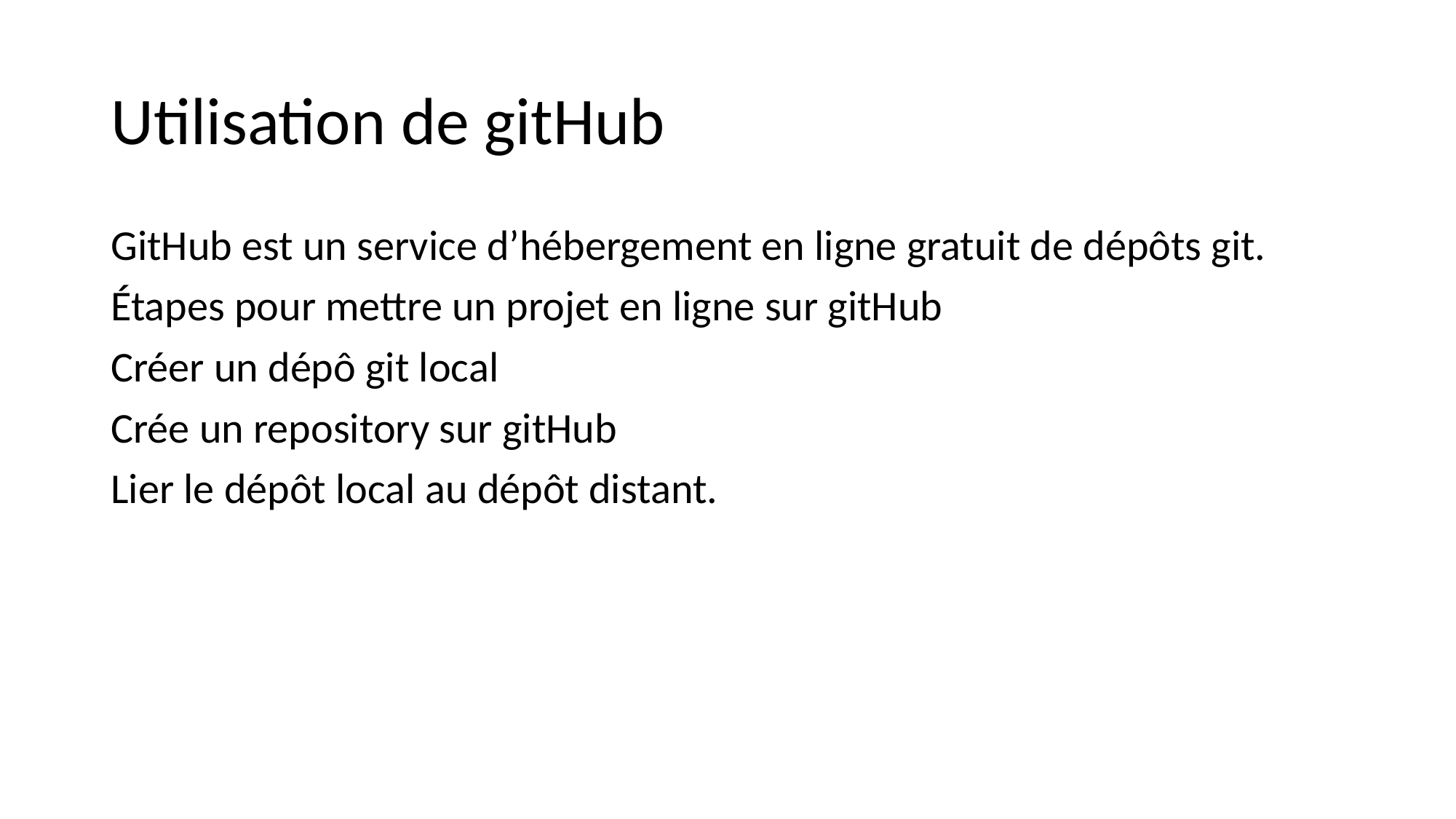

# Utilisation de gitHub
GitHub est un service d’hébergement en ligne gratuit de dépôts git.
Étapes pour mettre un projet en ligne sur gitHub
Créer un dépô git local
Crée un repository sur gitHub
Lier le dépôt local au dépôt distant.